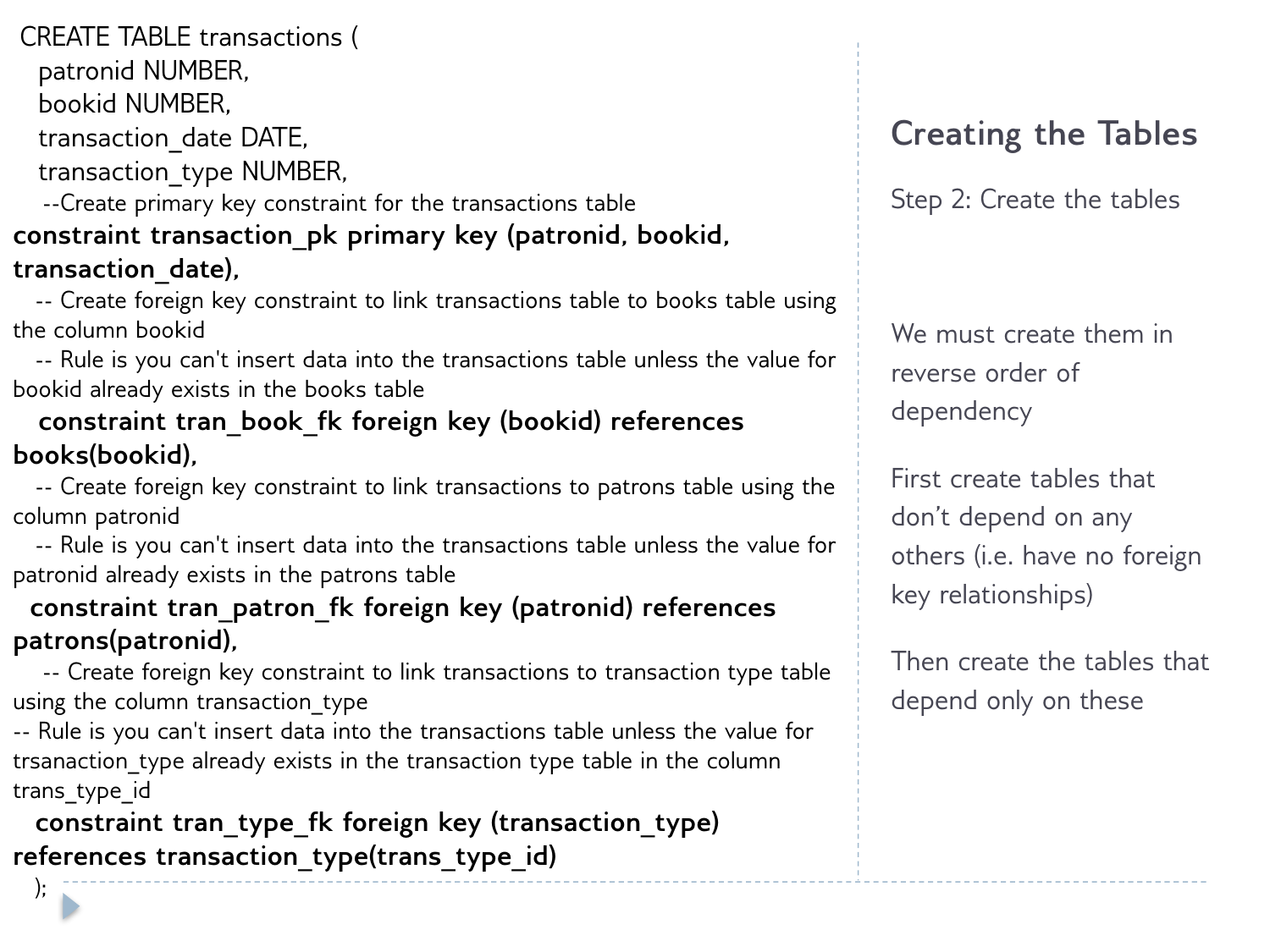

CREATE TABLE transactions (
   patronid NUMBER,
   bookid NUMBER,
   transaction_date DATE,
   transaction_type NUMBER,
    --Create primary key constraint for the transactions table
constraint transaction_pk primary key (patronid, bookid, transaction_date),
   -- Create foreign key constraint to link transactions table to books table using the column bookid
   -- Rule is you can't insert data into the transactions table unless the value for bookid already exists in the books table
   constraint tran_book_fk foreign key (bookid) references books(bookid),
   -- Create foreign key constraint to link transactions to patrons table using the column patronid
   -- Rule is you can't insert data into the transactions table unless the value for patronid already exists in the patrons table
  constraint tran_patron_fk foreign key (patronid) references patrons(patronid),
    -- Create foreign key constraint to link transactions to transaction type table using the column transaction_type
-- Rule is you can't insert data into the transactions table unless the value for trsanaction_type already exists in the transaction type table in the column trans_type_id
   constraint tran_type_fk foreign key (transaction_type) references transaction_type(trans_type_id)
   );
# Creating the Tables
Step 2: Create the tables

We must create them in reverse order of dependency
First create tables that don’t depend on any others (i.e. have no foreign key relationships)
Then create the tables that depend only on these